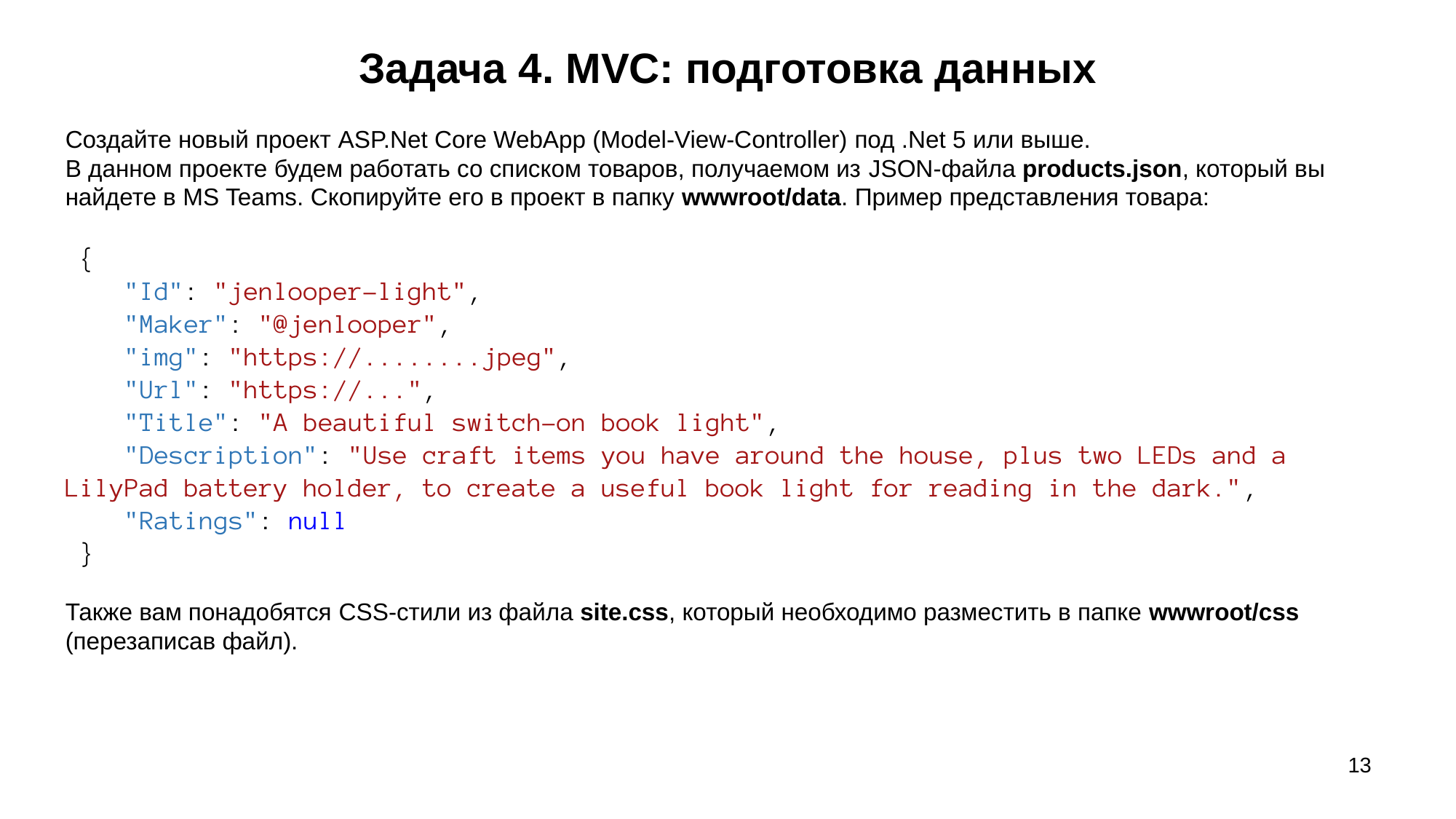

# Задача 4. MVC: подготовка данных
Создайте новый проект ASP.Net Core WebApp (Model-View-Controller) под .Net 5 или выше.
В данном проекте будем работать со списком товаров, получаемом из JSON-файла products.json, который вы найдете в MS Teams. Скопируйте его в проект в папку wwwroot/data. Пример представления товара:

 {
    "Id": "jenlooper-light",
    "Maker": "@jenlooper",
    "img": "https://........jpeg",
    "Url": "https://...",
    "Title": "A beautiful switch-on book light",
    "Description": "Use craft items you have around the house, plus two LEDs and a LilyPad battery holder, to create a useful book light for reading in the dark.",
    "Ratings": null
 }

Также вам понадобятся CSS-стили из файла site.css, который необходимо разместить в папке wwwroot/css (перезаписав файл).

13